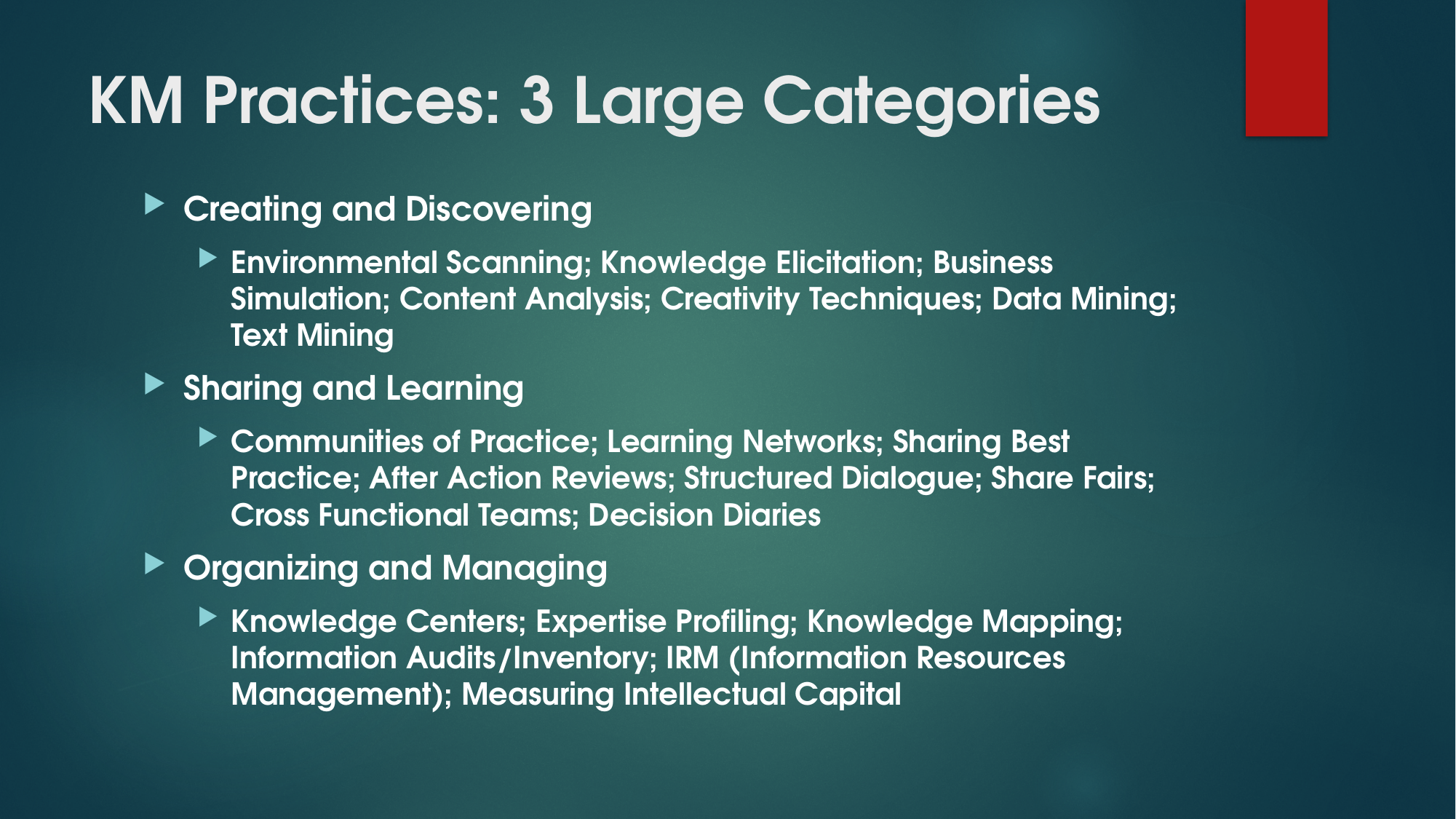

# KM Practices: 3 Large Categories
Creating and Discovering
Environmental Scanning; Knowledge Elicitation; Business Simulation; Content Analysis; Creativity Techniques; Data Mining; Text Mining
Sharing and Learning
Communities of Practice; Learning Networks; Sharing Best Practice; After Action Reviews; Structured Dialogue; Share Fairs; Cross Functional Teams; Decision Diaries
Organizing and Managing
Knowledge Centers; Expertise Profiling; Knowledge Mapping; Information Audits/Inventory; IRM (Information Resources Management); Measuring Intellectual Capital